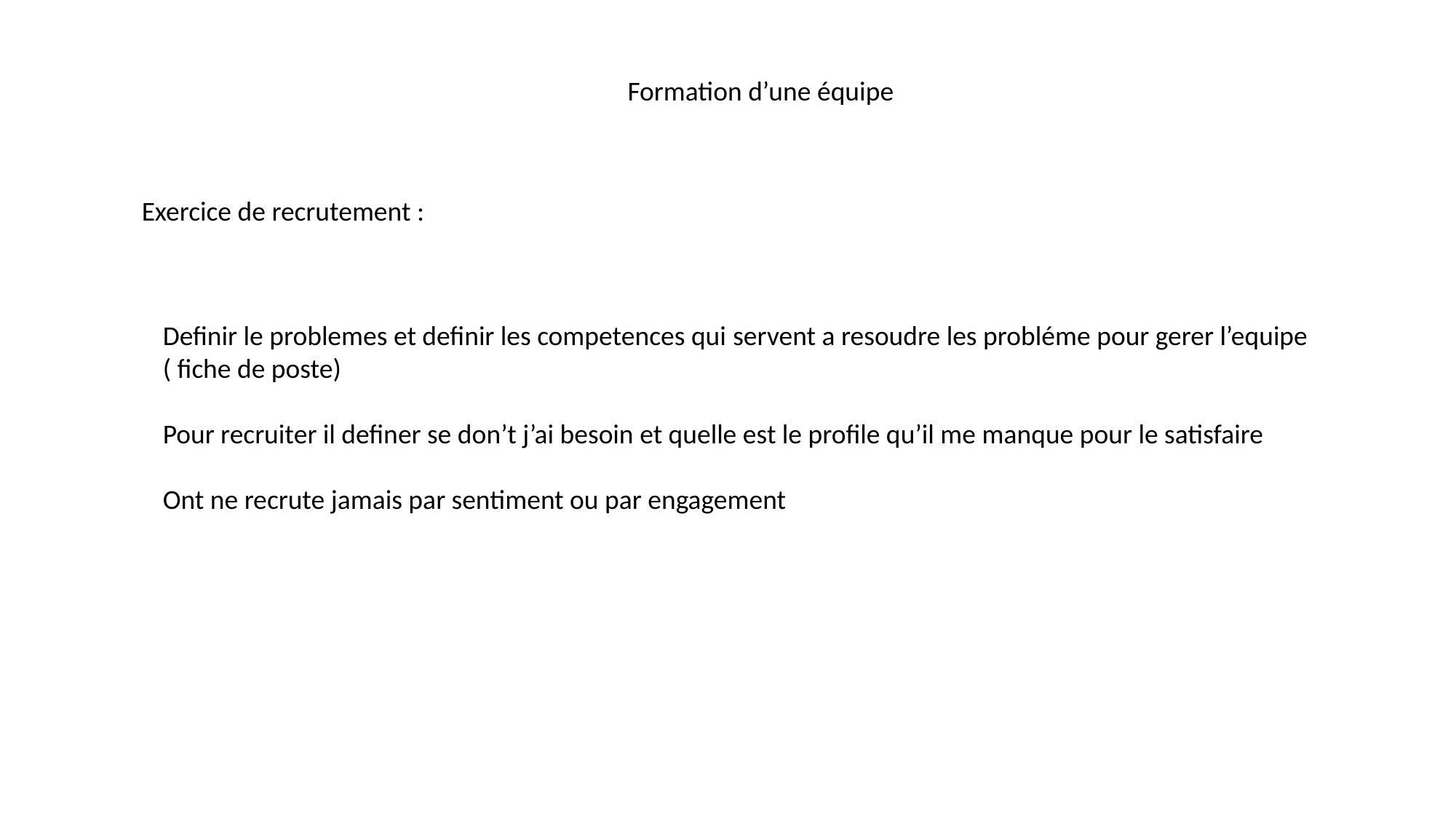

Formation d’une équipe
Exercice de recrutement :
Definir le problemes et definir les competences qui servent a resoudre les probléme pour gerer l’equipe ( fiche de poste)

Pour recruiter il definer se don’t j’ai besoin et quelle est le profile qu’il me manque pour le satisfaire

Ont ne recrute jamais par sentiment ou par engagement